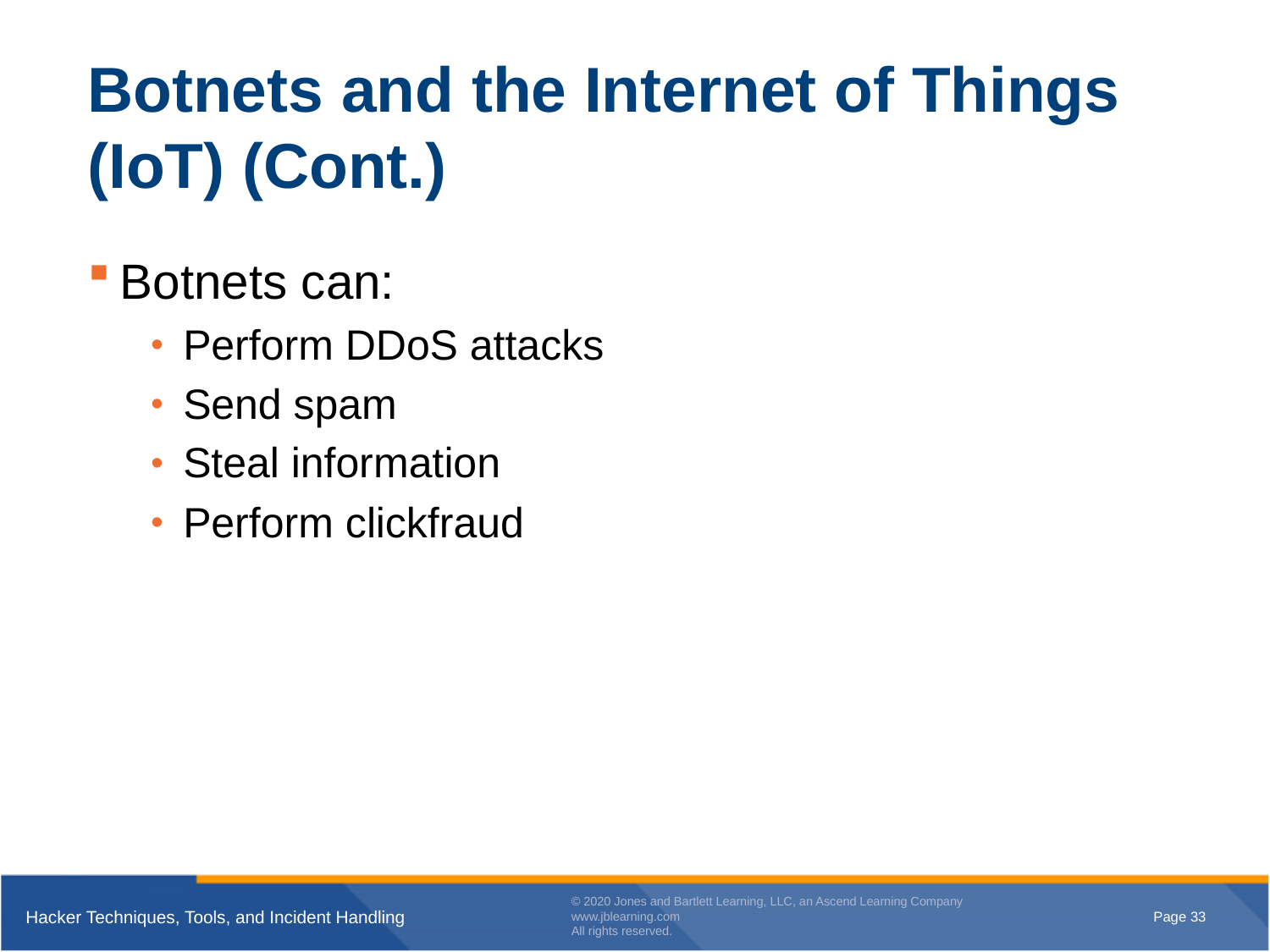

# Botnets and the Internet of Things (IoT) (Cont.)
Botnets can:
Perform DDoS attacks
Send spam
Steal information
Perform clickfraud